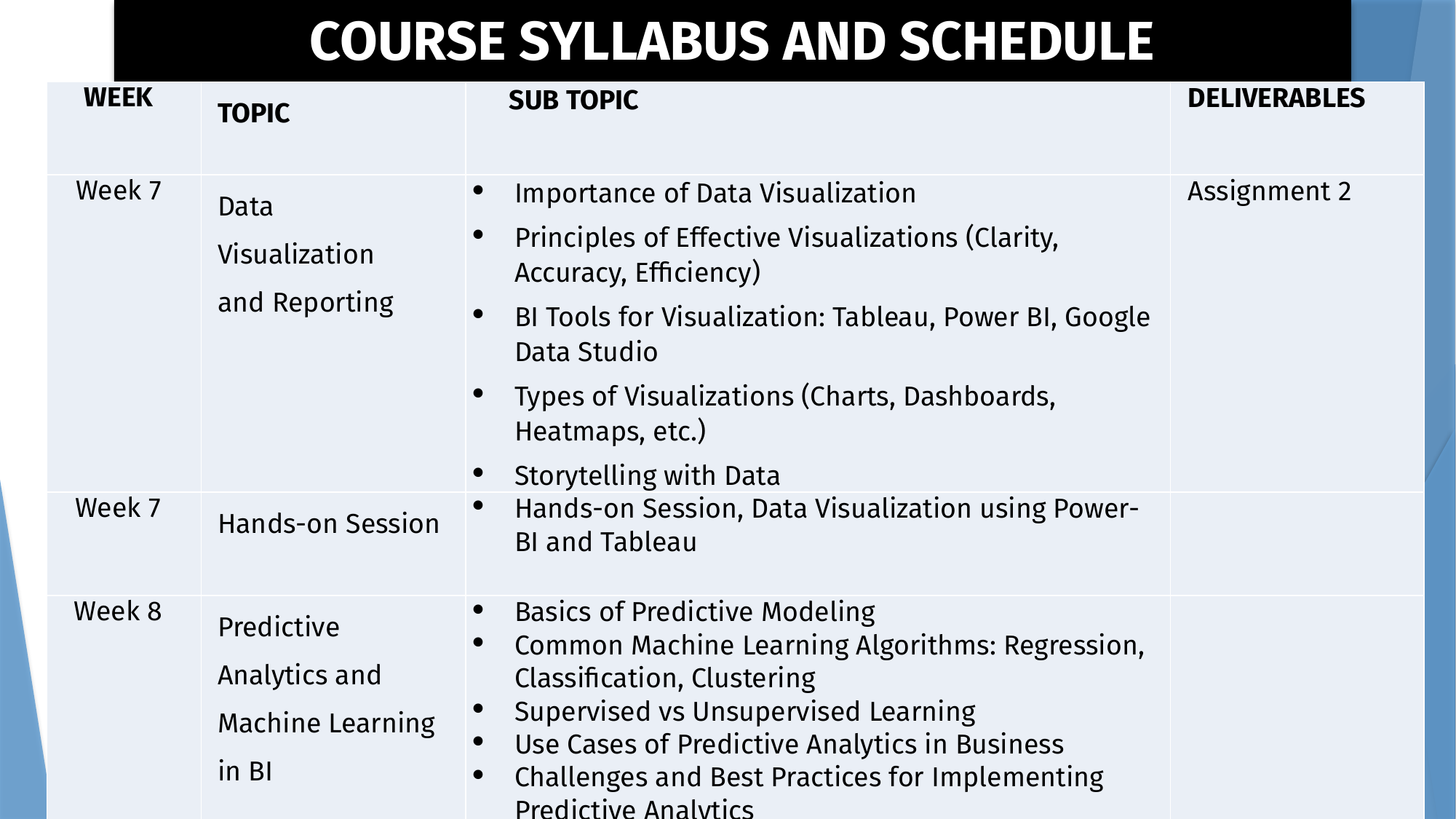

# COURSE SYLLABUS AND SCHEDULE
| WEEK | TOPIC | SUB TOPIC | DELIVERABLES |
| --- | --- | --- | --- |
| Week 7 | Data Visualization and Reporting | Importance of Data Visualization Principles of Effective Visualizations (Clarity, Accuracy, Efficiency) BI Tools for Visualization: Tableau, Power BI, Google Data Studio Types of Visualizations (Charts, Dashboards, Heatmaps, etc.) Storytelling with Data | Assignment 2 |
| Week 7 | Hands-on Session | Hands-on Session, Data Visualization using Power-BI and Tableau |  |
| Week 8 | Predictive Analytics and Machine Learning in BI | Basics of Predictive Modeling Common Machine Learning Algorithms: Regression, Classification, Clustering Supervised vs Unsupervised Learning Use Cases of Predictive Analytics in Business Challenges and Best Practices for Implementing Predictive Analytics |  |